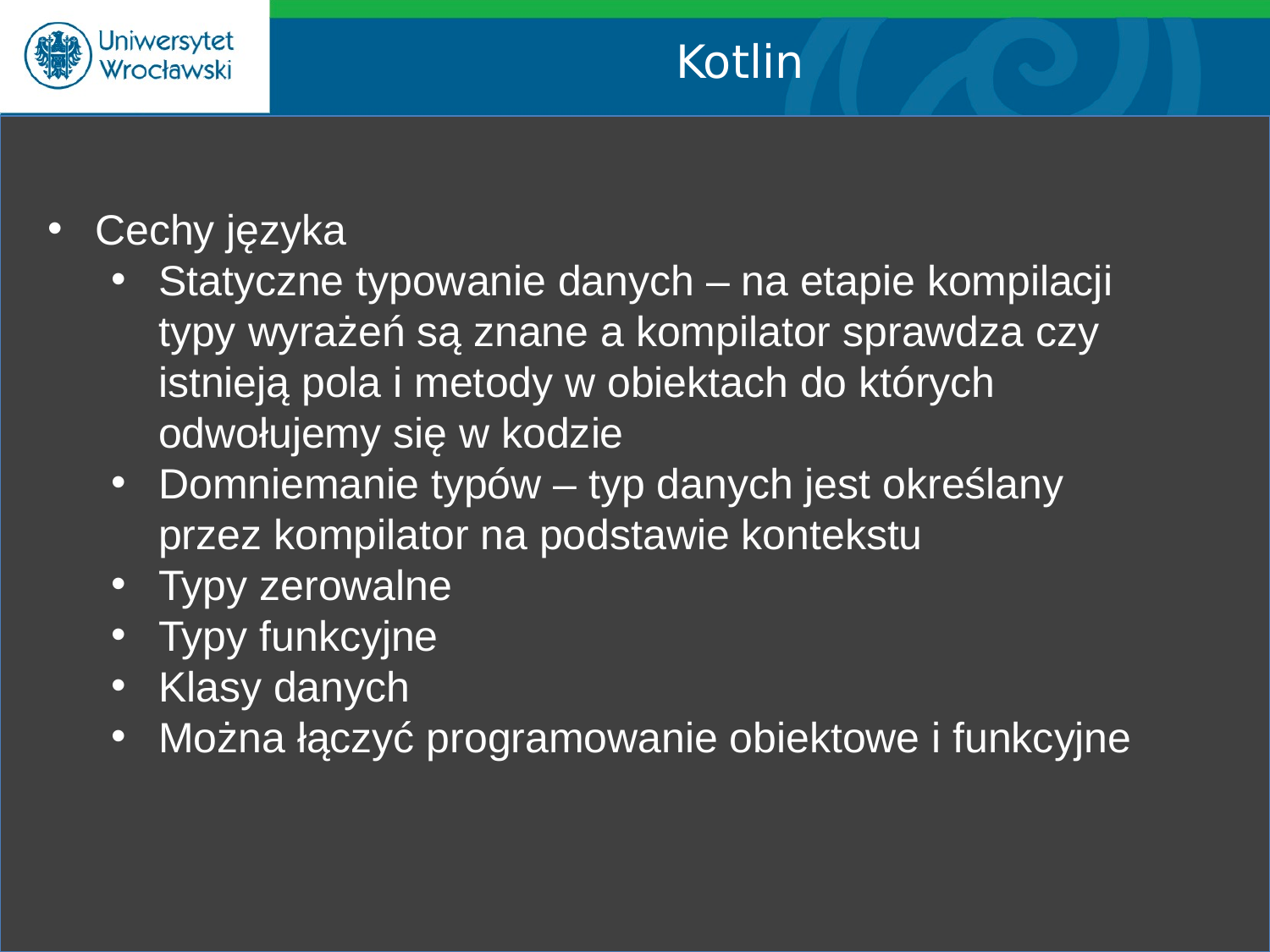

Kotlin

Cechy języka
Statyczne typowanie danych – na etapie kompilacji typy wyrażeń są znane a kompilator sprawdza czy istnieją pola i metody w obiektach do których odwołujemy się w kodzie
Domniemanie typów – typ danych jest określany przez kompilator na podstawie kontekstu
Typy zerowalne
Typy funkcyjne
Klasy danych
Można łączyć programowanie obiektowe i funkcyjne